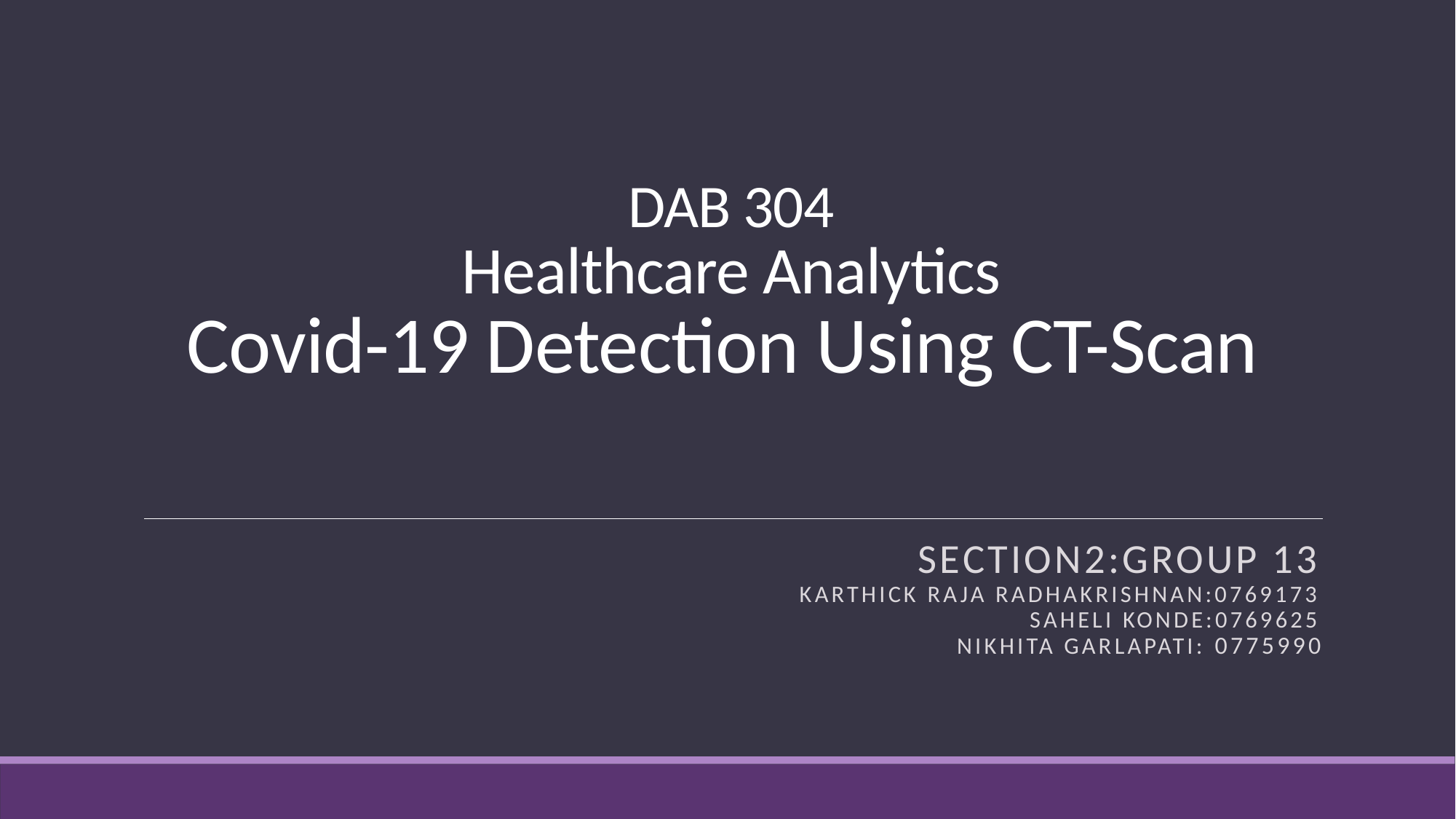

# DAB 304 Healthcare Analytics Covid-19 Detection Using CT-Scan
Section2:Group 13
Karthick Raja Radhakrishnan:0769173
Saheli Konde:0769625
  Nikhita Garlapati: 0775990